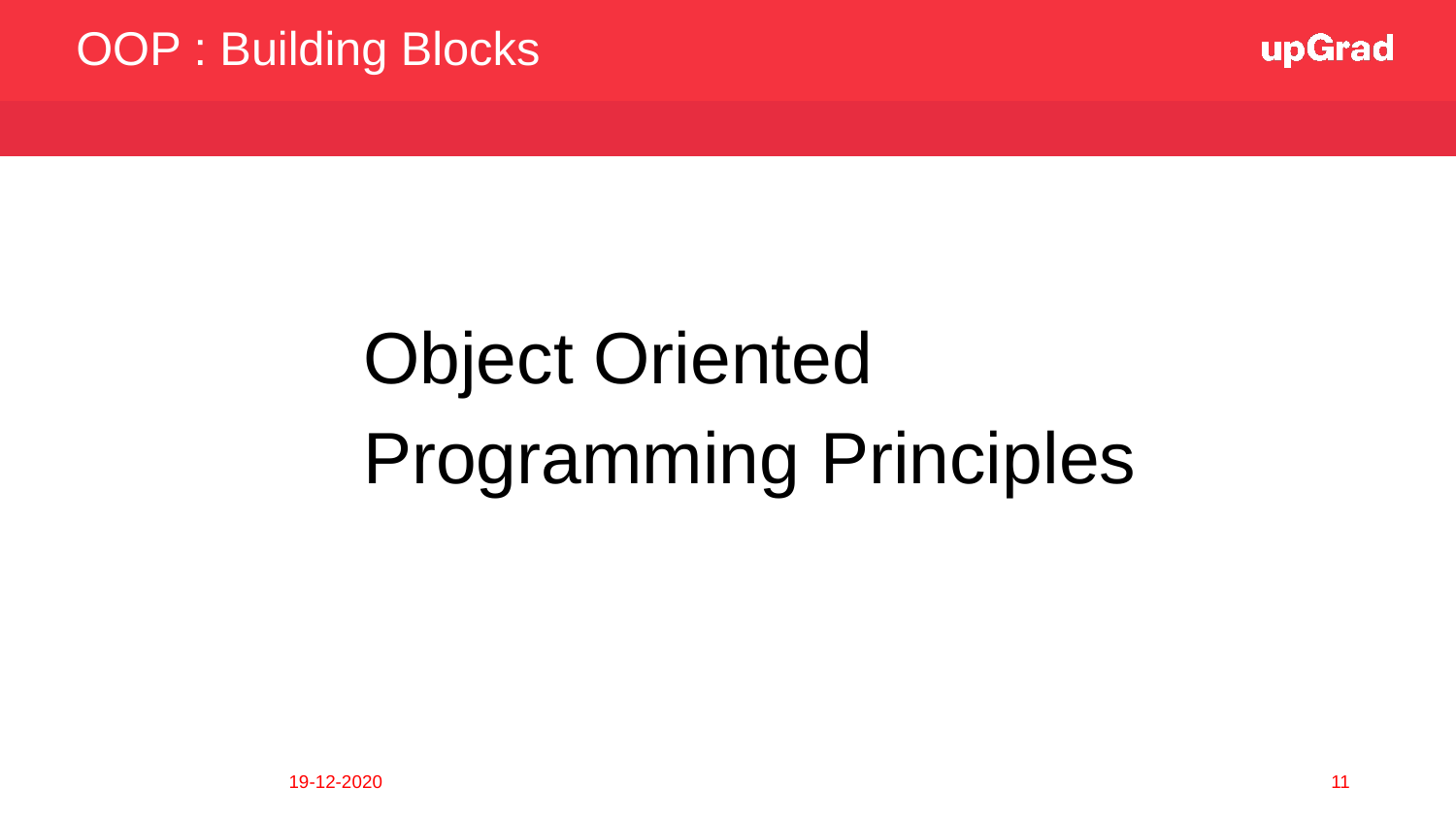

OOP : Building Blocks

Object Oriented Programming Principles
11
19-12-2020